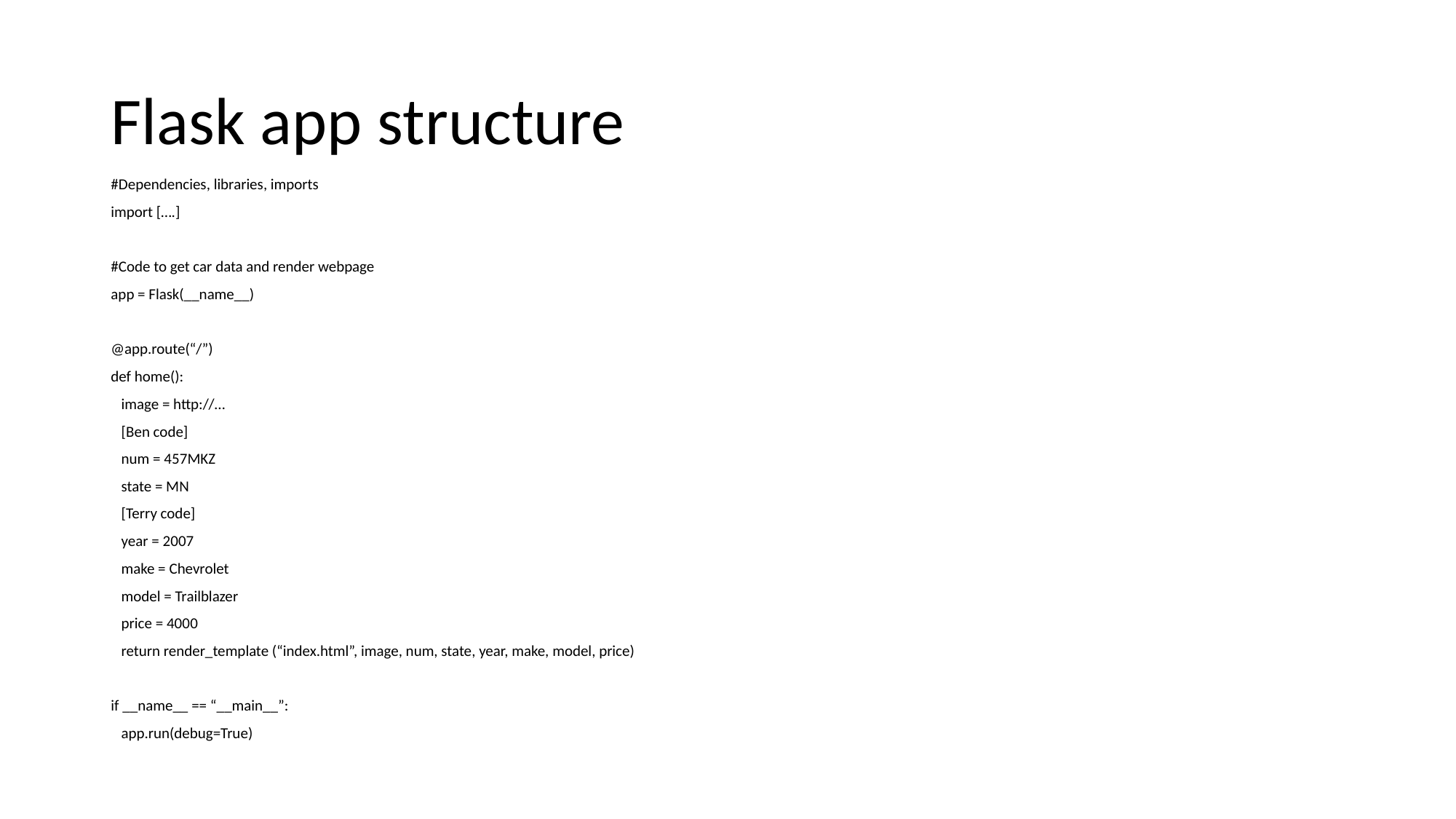

# Flask app structure
#Dependencies, libraries, imports
import [….]

#Code to get car data and render webpage
app = Flask(__name__)

@app.route(“/”)
def home():
   image = http://…
   [Ben code]
   num = 457MKZ
   state = MN
   [Terry code]
   year = 2007
   make = Chevrolet
   model = Trailblazer
   price = 4000
   return render_template (“index.html”, image, num, state, year, make, model, price)

if __name__ == “__main__”:
   app.run(debug=True)